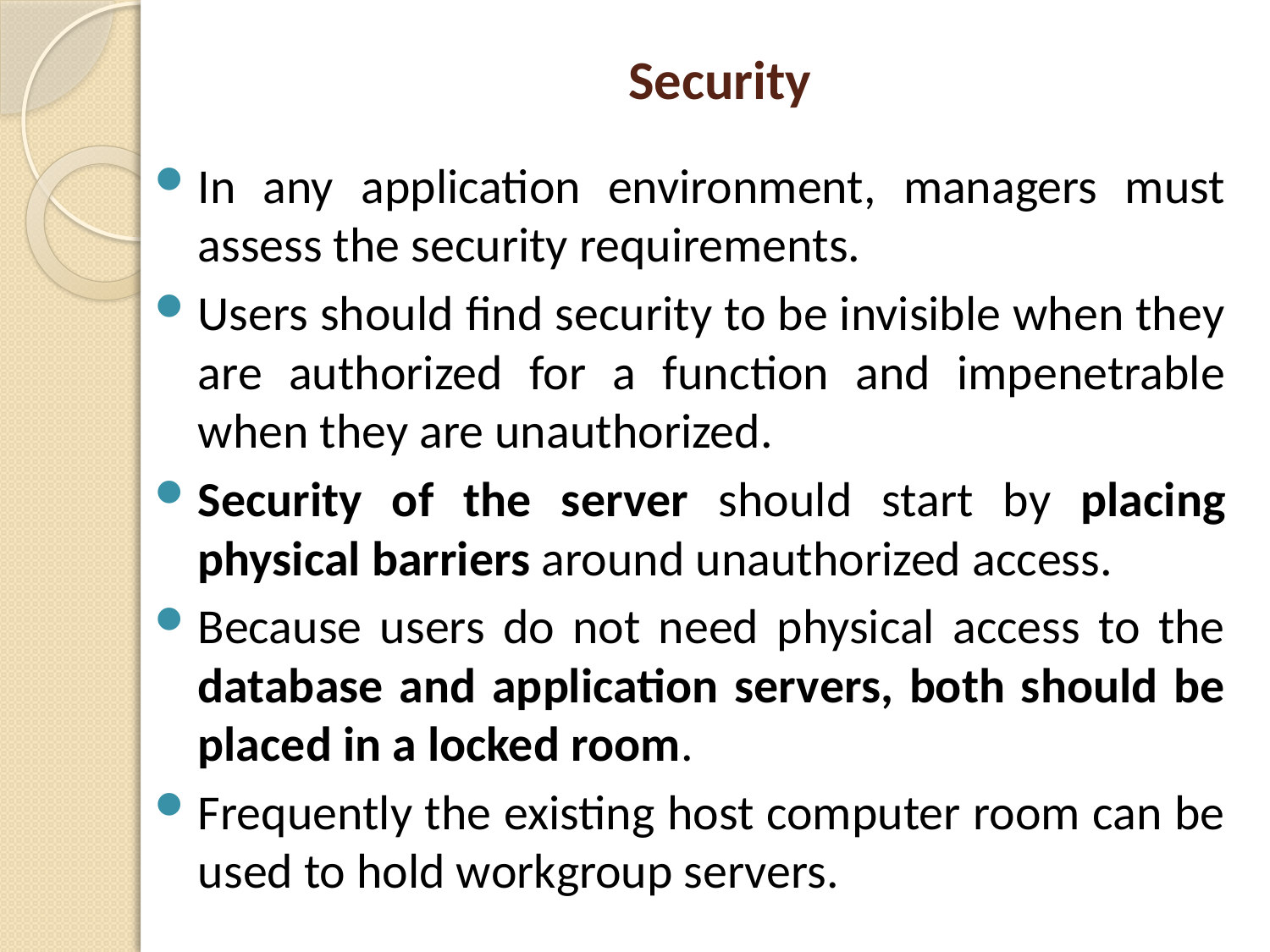

# Security
In any application environment, managers must assess the security requirements.
Users should find security to be invisible when they are authorized for a function and impenetrable when they are unauthorized.
Security of the server should start by placing physical barriers around unauthorized access.
Because users do not need physical access to the database and application servers, both should be placed in a locked room.
Frequently the existing host computer room can be used to hold workgroup servers.